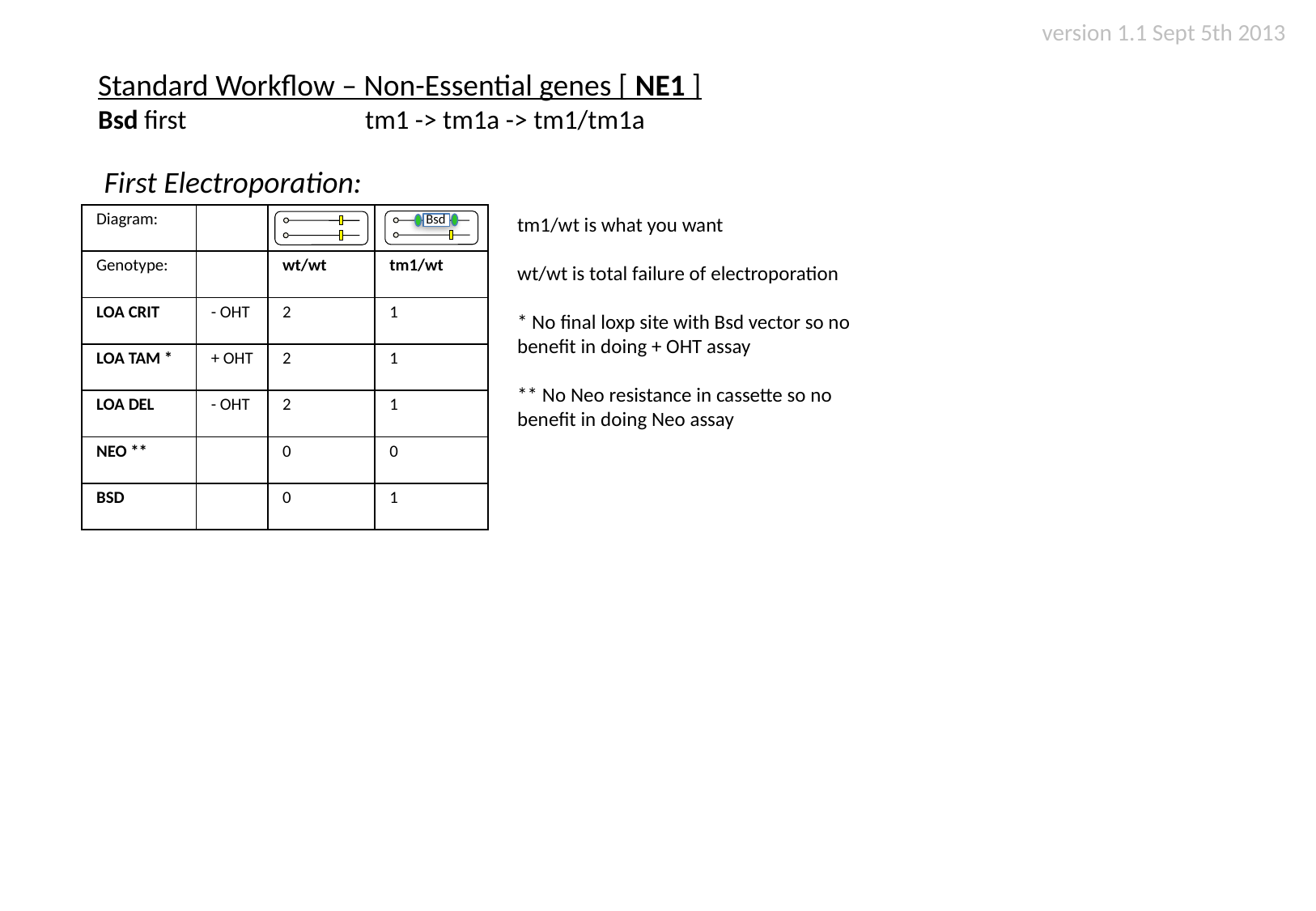

version 1.1 Sept 5th 2013
Standard Workflow – Non-Essential genes [ NE1 ]
Bsd first		    tm1 -> tm1a -> tm1/tm1a
First Electroporation:
| Diagram: |  |  |  |
| --- | --- | --- | --- |
| Genotype: |  | wt/wt | tm1/wt |
| LOA CRIT | - OHT | 2 | 1 |
| LOA TAM \* | + OHT | 2 | 1 |
| LOA DEL | - OHT | 2 | 1 |
| NEO \*\* |  | 0 | 0 |
| BSD |  | 0 | 1 |
Bsd

tm1/wt is what you want

wt/wt is total failure of electroporation

* No final loxp site with Bsd vector so no benefit in doing + OHT assay

** No Neo resistance in cassette so no benefit in doing Neo assay